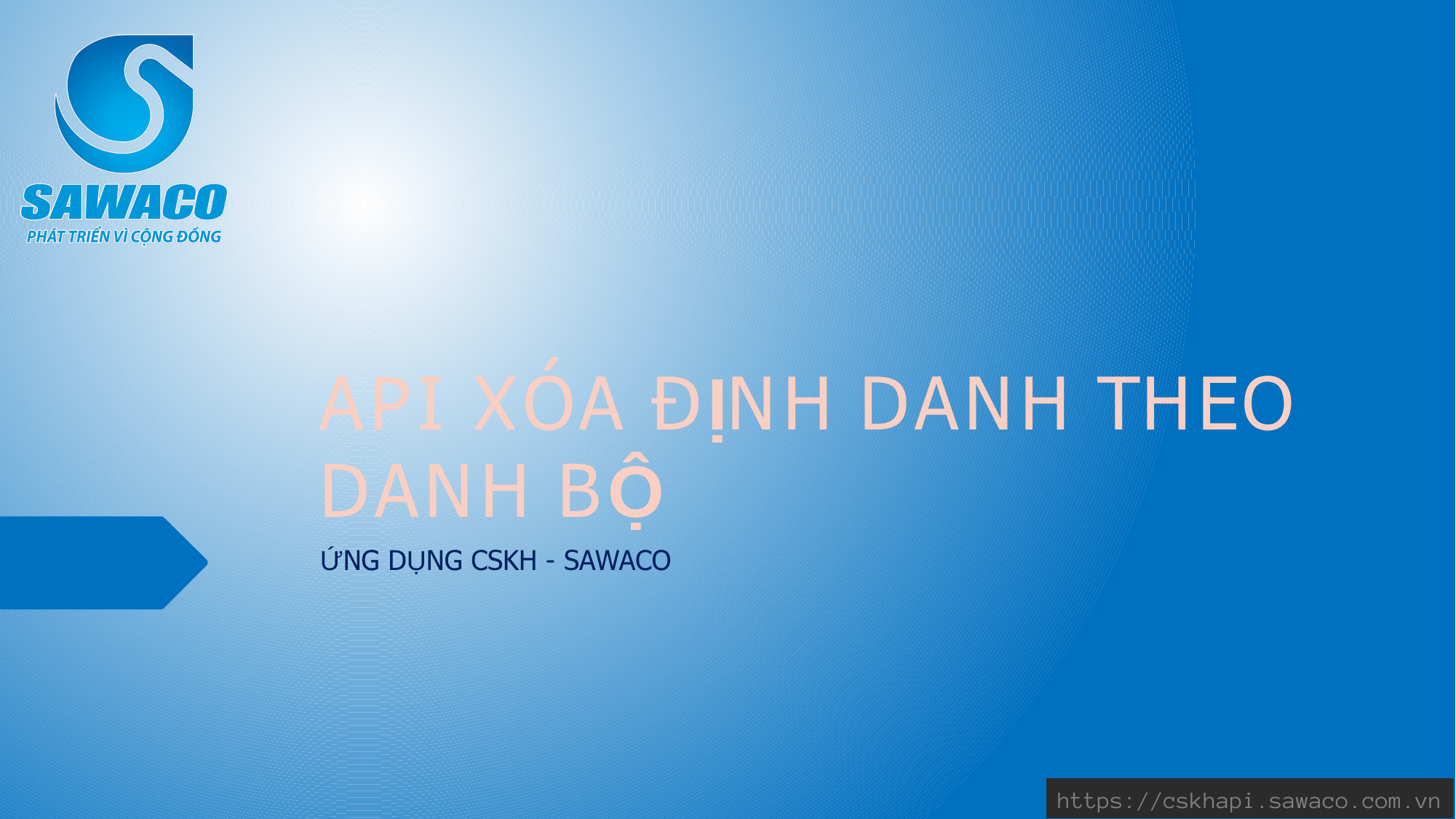

# API XÓA ĐỊNH DANH THEO DANH BỘ
ỨNG DỤNG CSKH - SAWACO
https://cskhapi.sawaco.com.vn